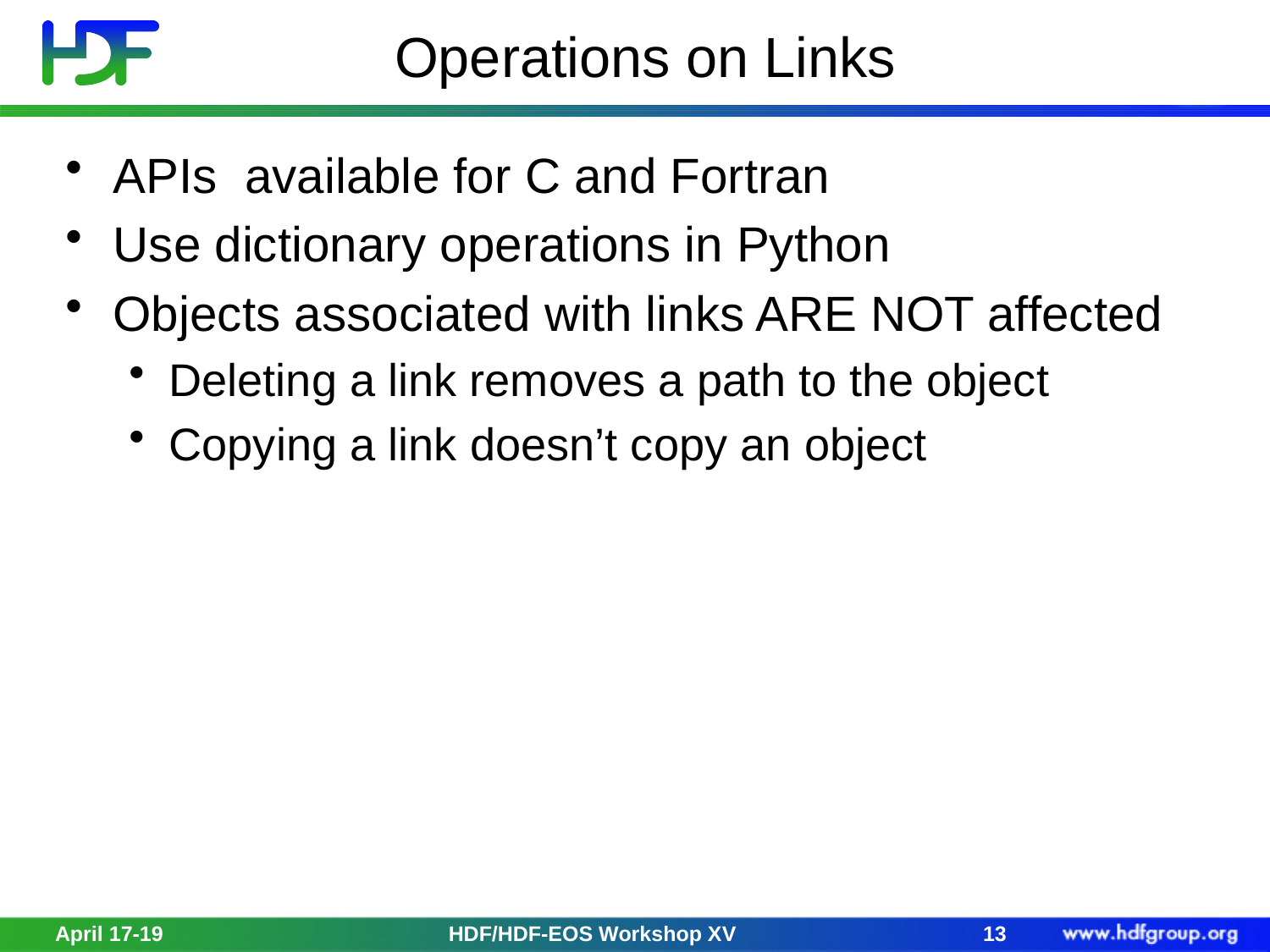

# Operations on Links
APIs  available for C and Fortran
Use dictionary operations in Python
Objects associated with links ARE NOT affected
Deleting a link removes a path to the object
Copying a link doesn’t copy an object

April 17-19
HDF/HDF-EOS Workshop XV
13